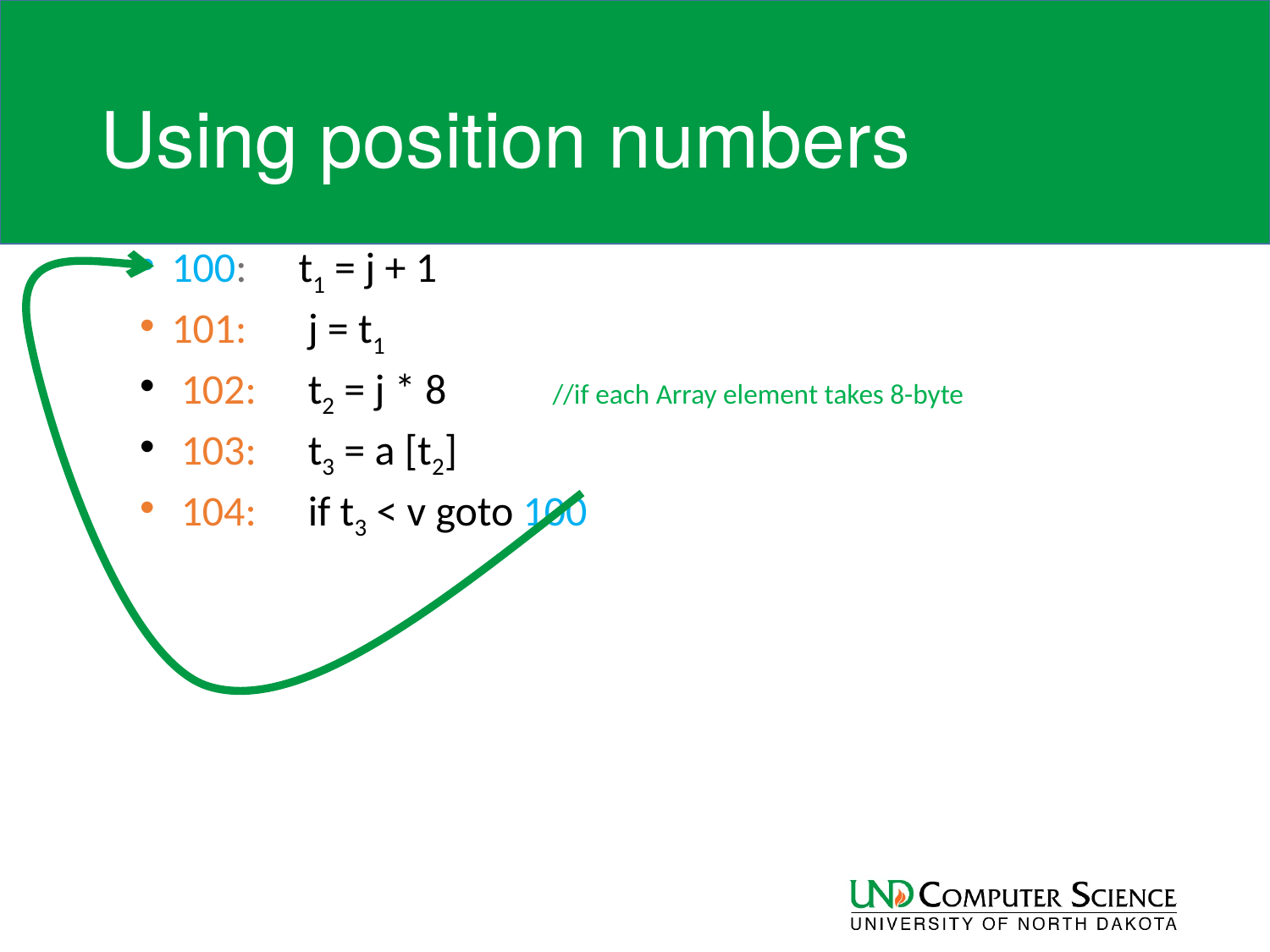

# Using position numbers
100: 	t1 = j + 1
101:	 j = t1
 102: 	 t2 = j * 8	//if each Array element takes 8-byte
 103:	 t3 = a [t2]
 104:	 if t3 < v goto 100

85